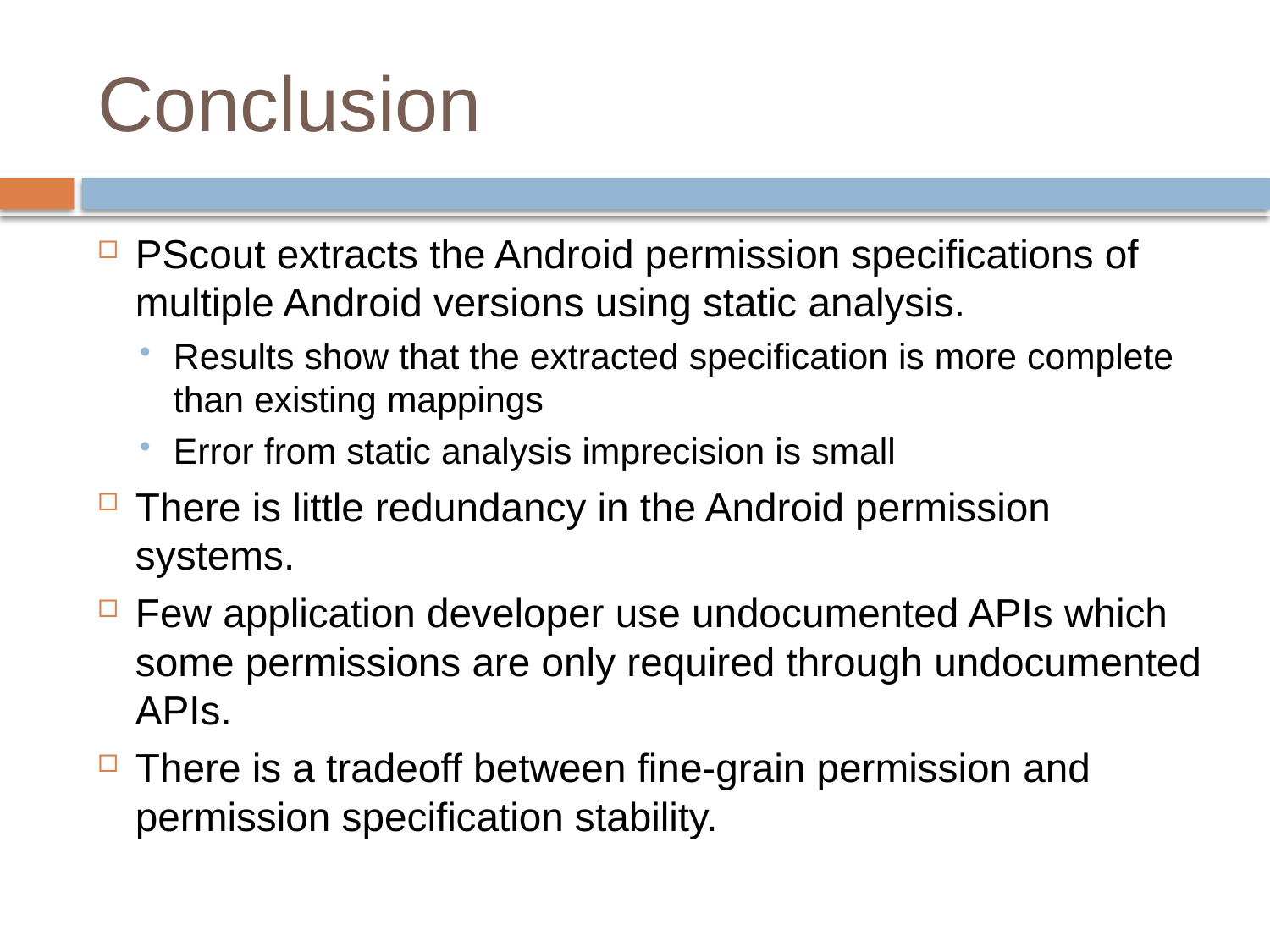

# Conclusion
PScout extracts the Android permission specifications of multiple Android versions using static analysis.
Results show that the extracted specification is more complete than existing mappings
Error from static analysis imprecision is small
There is little redundancy in the Android permission systems.
Few application developer use undocumented APIs which some permissions are only required through undocumented APIs.
There is a tradeoff between fine-grain permission and permission specification stability.